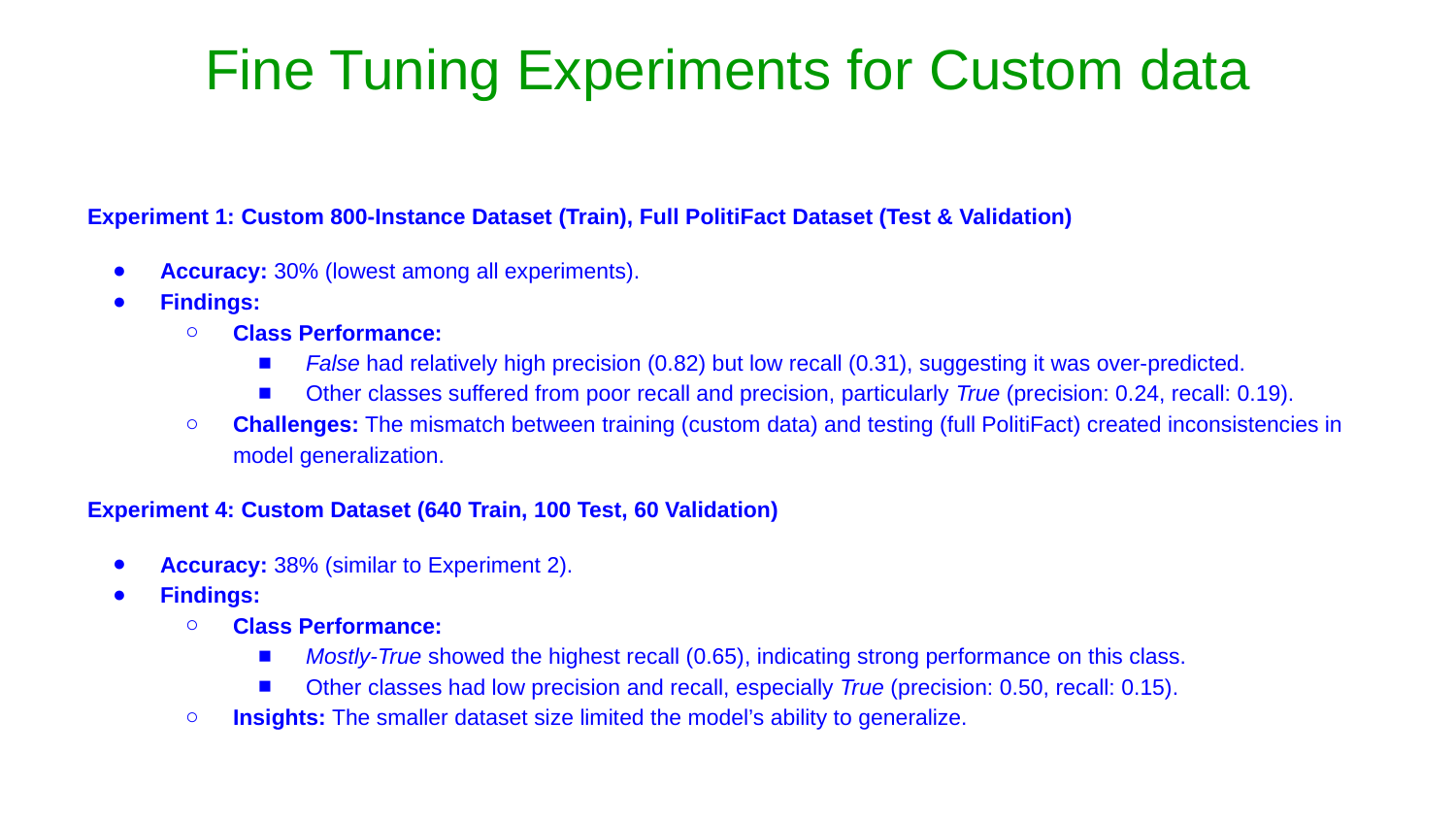

# Fine Tuning Experiments for Custom data

Experiment 1: Custom 800-Instance Dataset (Train), Full PolitiFact Dataset (Test & Validation)
Accuracy: 30% (lowest among all experiments).
Findings:
Class Performance:
False had relatively high precision (0.82) but low recall (0.31), suggesting it was over-predicted.
Other classes suffered from poor recall and precision, particularly True (precision: 0.24, recall: 0.19).
Challenges: The mismatch between training (custom data) and testing (full PolitiFact) created inconsistencies in model generalization.
Experiment 4: Custom Dataset (640 Train, 100 Test, 60 Validation)
Accuracy: 38% (similar to Experiment 2).
Findings:
Class Performance:
Mostly-True showed the highest recall (0.65), indicating strong performance on this class.
Other classes had low precision and recall, especially True (precision: 0.50, recall: 0.15).
Insights: The smaller dataset size limited the model’s ability to generalize.